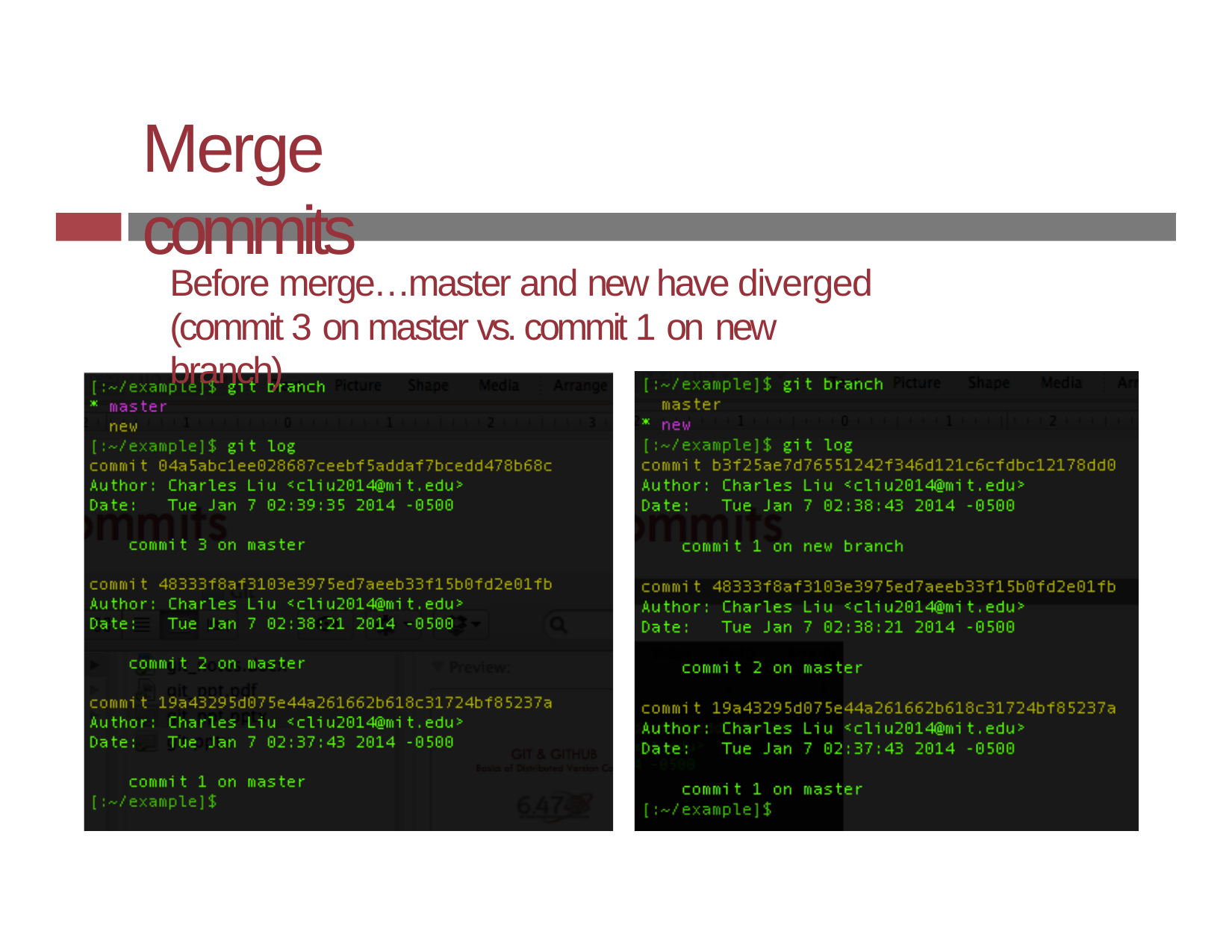

Merge commits
Before merge…master and new have diverged  (commit 3 on master vs. commit 1 on new branch)